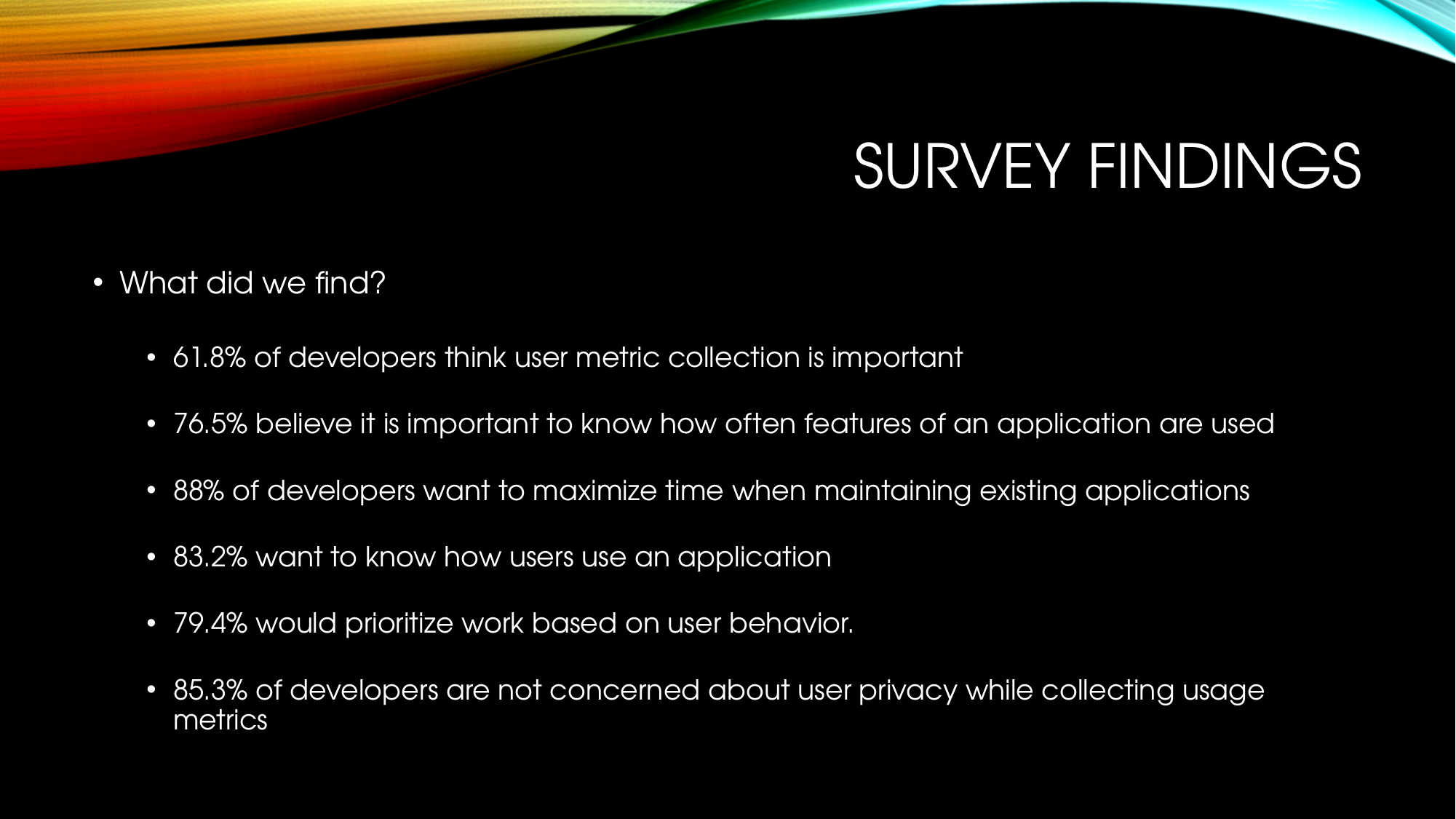

# Survey Findings
What did we find?
61.8% of developers think user metric collection is important
76.5% believe it is important to know how often features of an application are used
88% of developers want to maximize time when maintaining existing applications
83.2% want to know how users use an application
79.4% would prioritize work based on user behavior.
85.3% of developers are not concerned about user privacy while collecting usage metrics